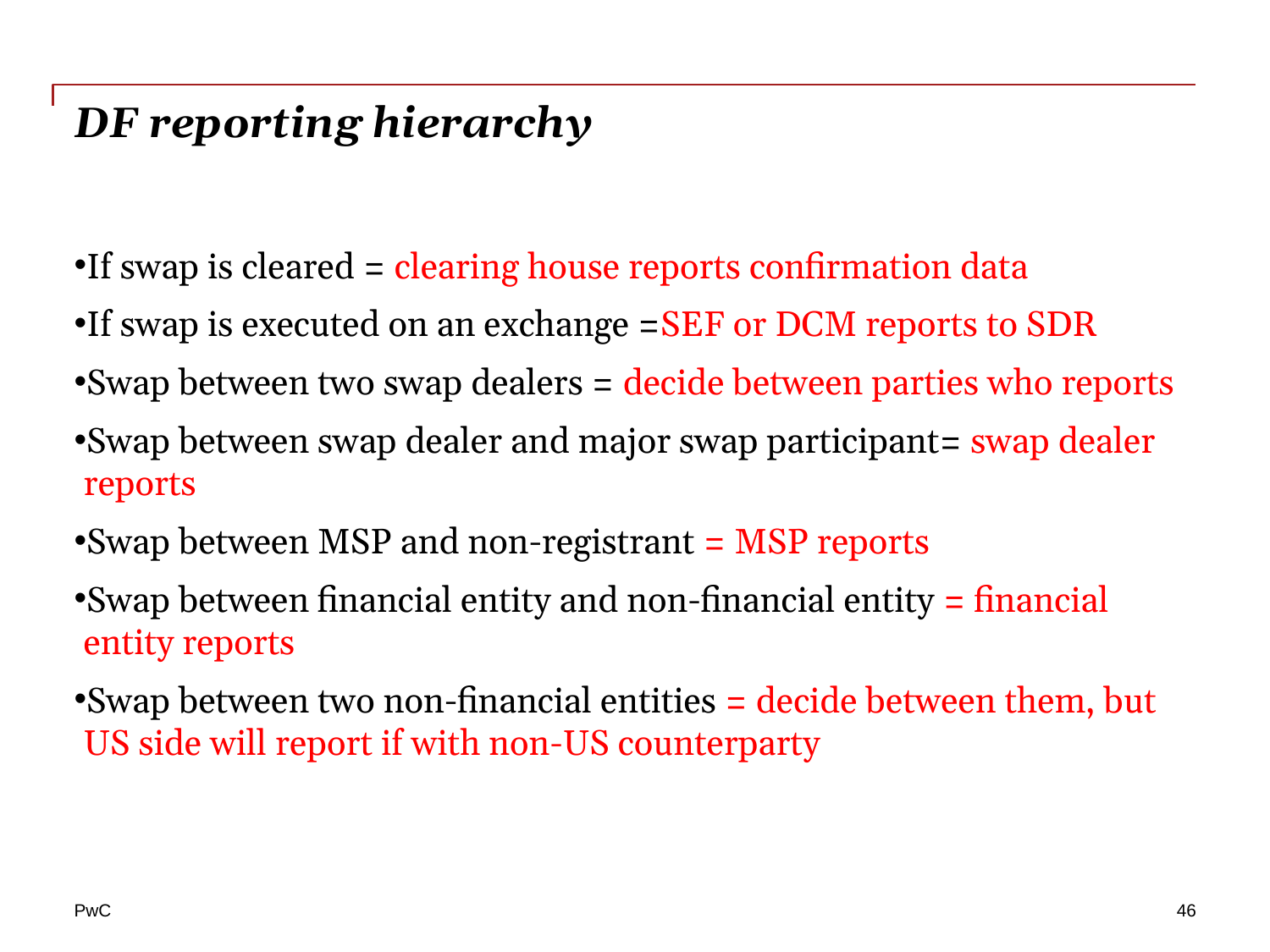

# DF reporting hierarchy
If swap is cleared = clearing house reports confirmation data
If swap is executed on an exchange =SEF or DCM reports to SDR
Swap between two swap dealers = decide between parties who reports
Swap between swap dealer and major swap participant= swap dealer reports
Swap between MSP and non-registrant = MSP reports
Swap between financial entity and non-financial entity = financial entity reports
Swap between two non-financial entities = decide between them, but US side will report if with non-US counterparty

46